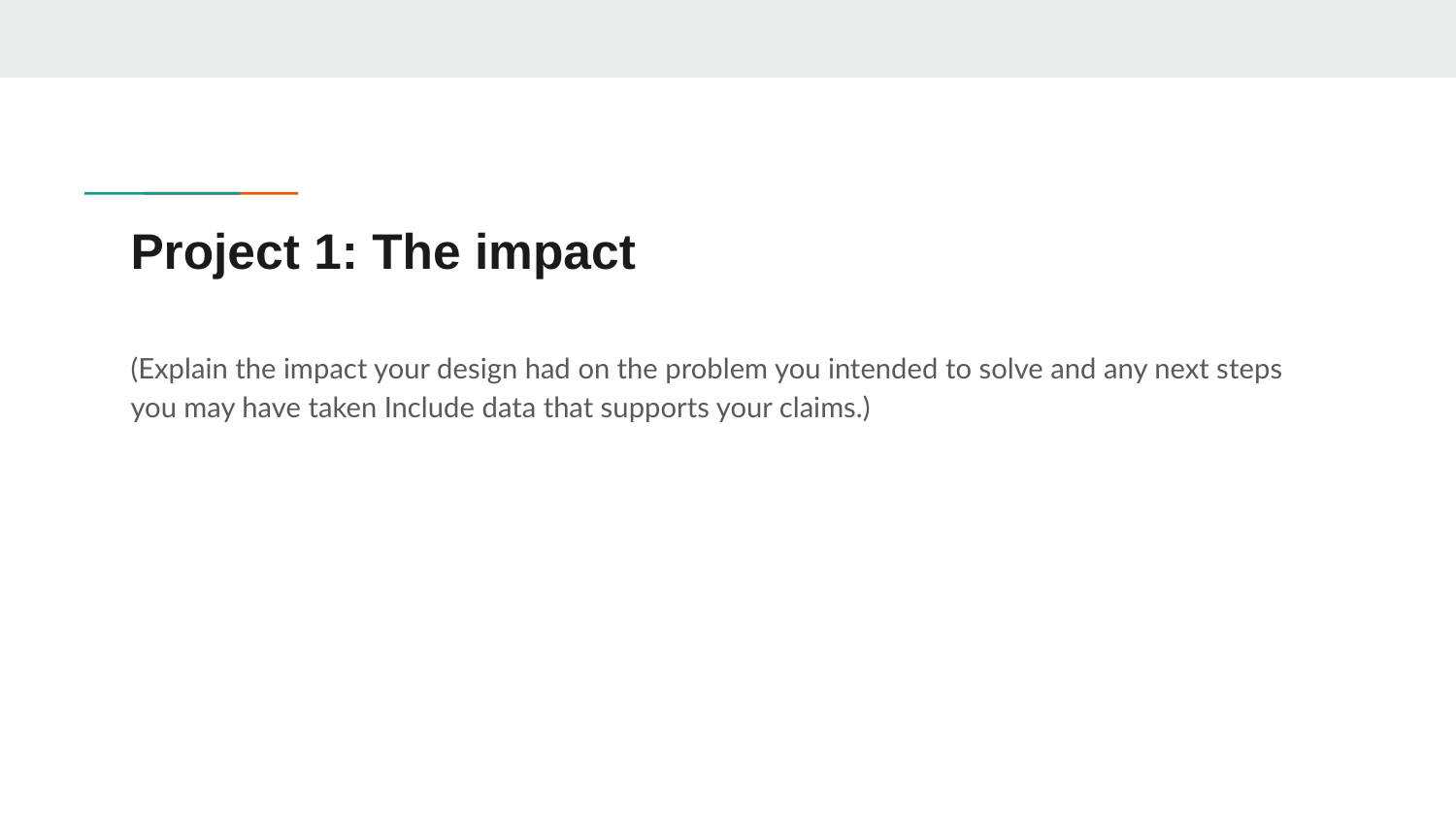

# Project 1: The impact
(Explain the impact your design had on the problem you intended to solve and any next steps you may have taken Include data that supports your claims.)